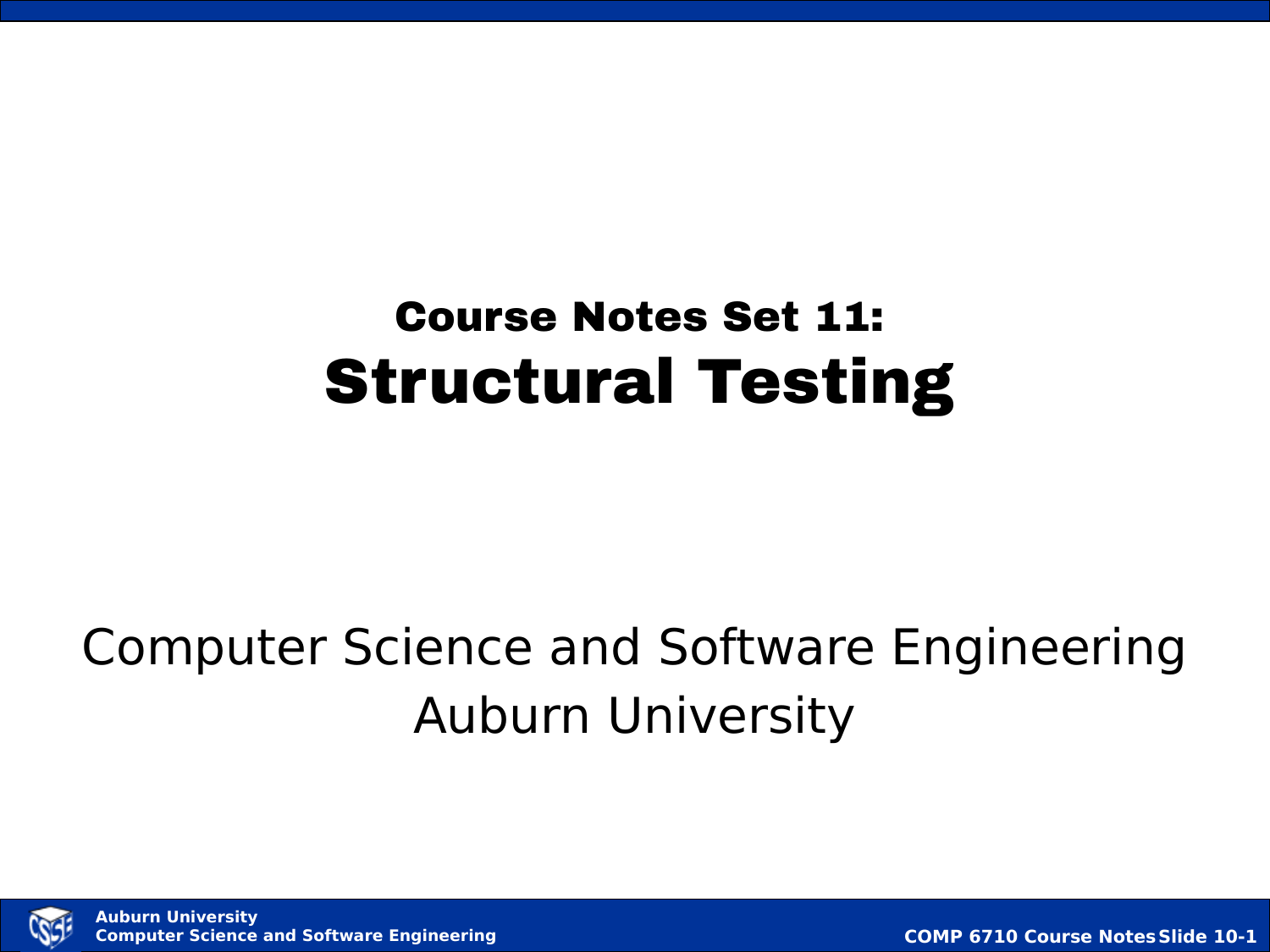

# Course Notes Set 11: Structural Testing

Computer Science and Software Engineering
Auburn University